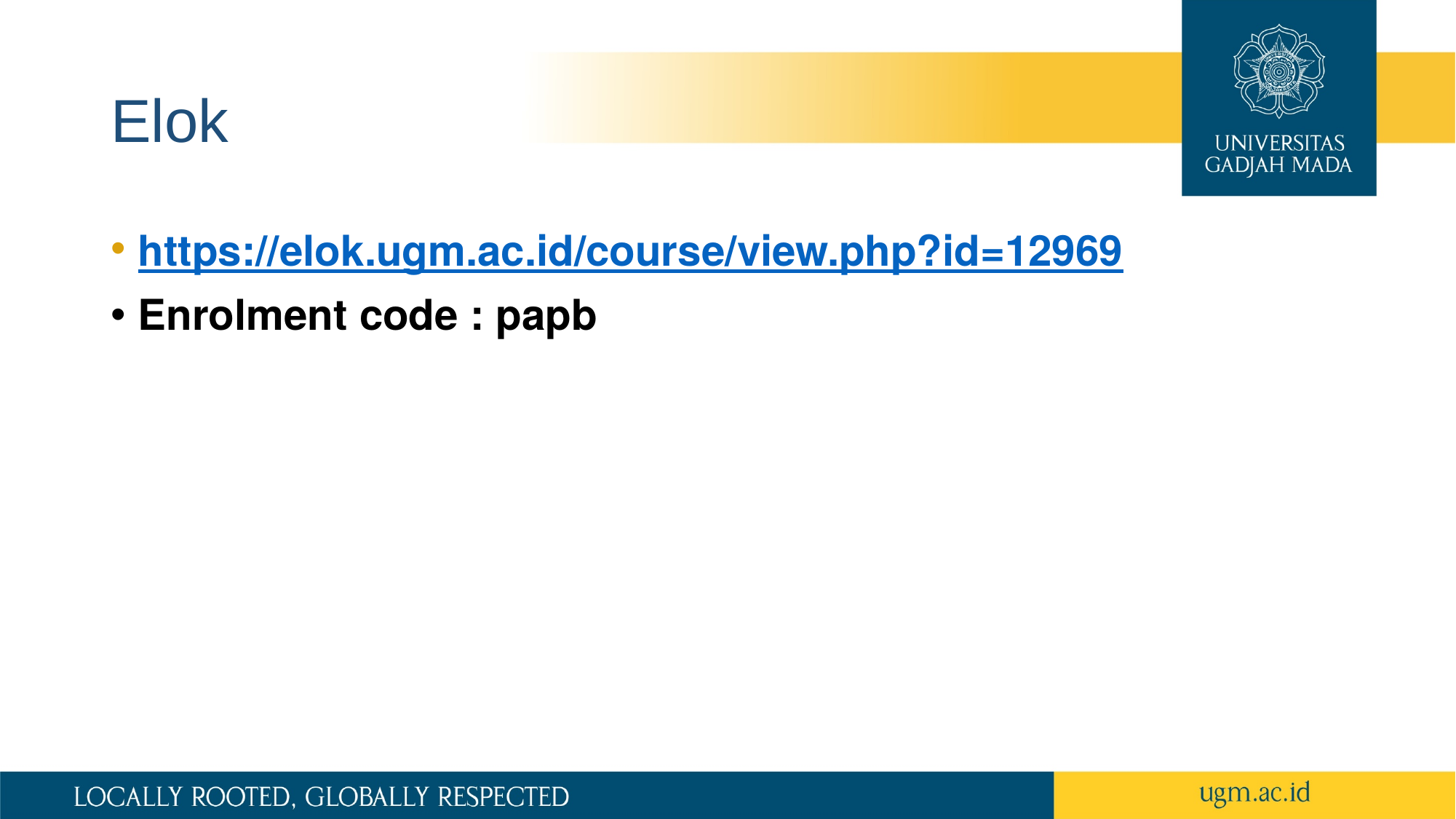

# Elok
https://elok.ugm.ac.id/course/view.php?id=12969
Enrolment code : papb